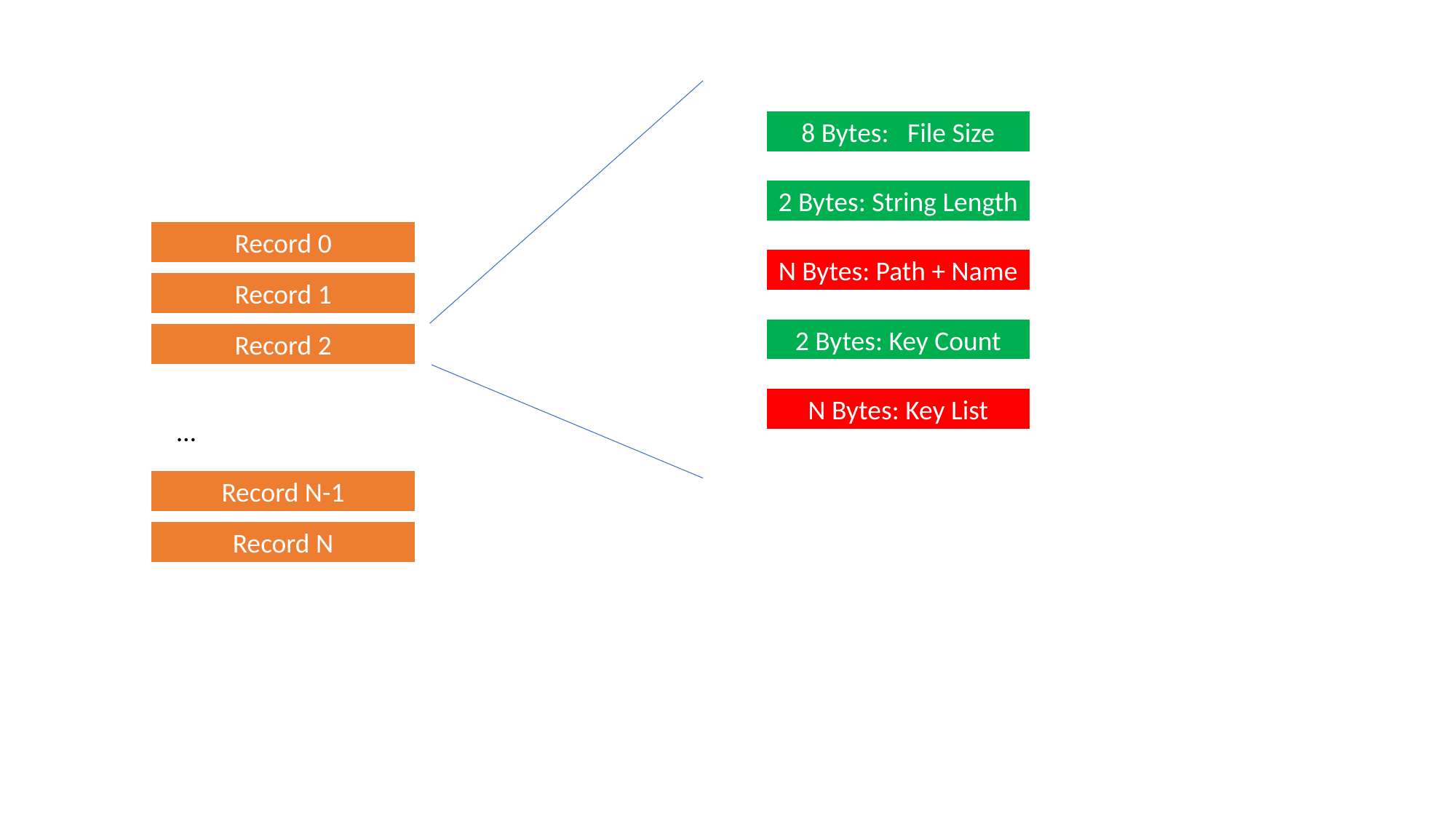

8 Bytes:   File Size
2 Bytes: String Length
Record 0
N Bytes: Path + Name
Record 1
2 Bytes: Key Count
Record 2
N Bytes: Key List
…
Record N-1
Record N